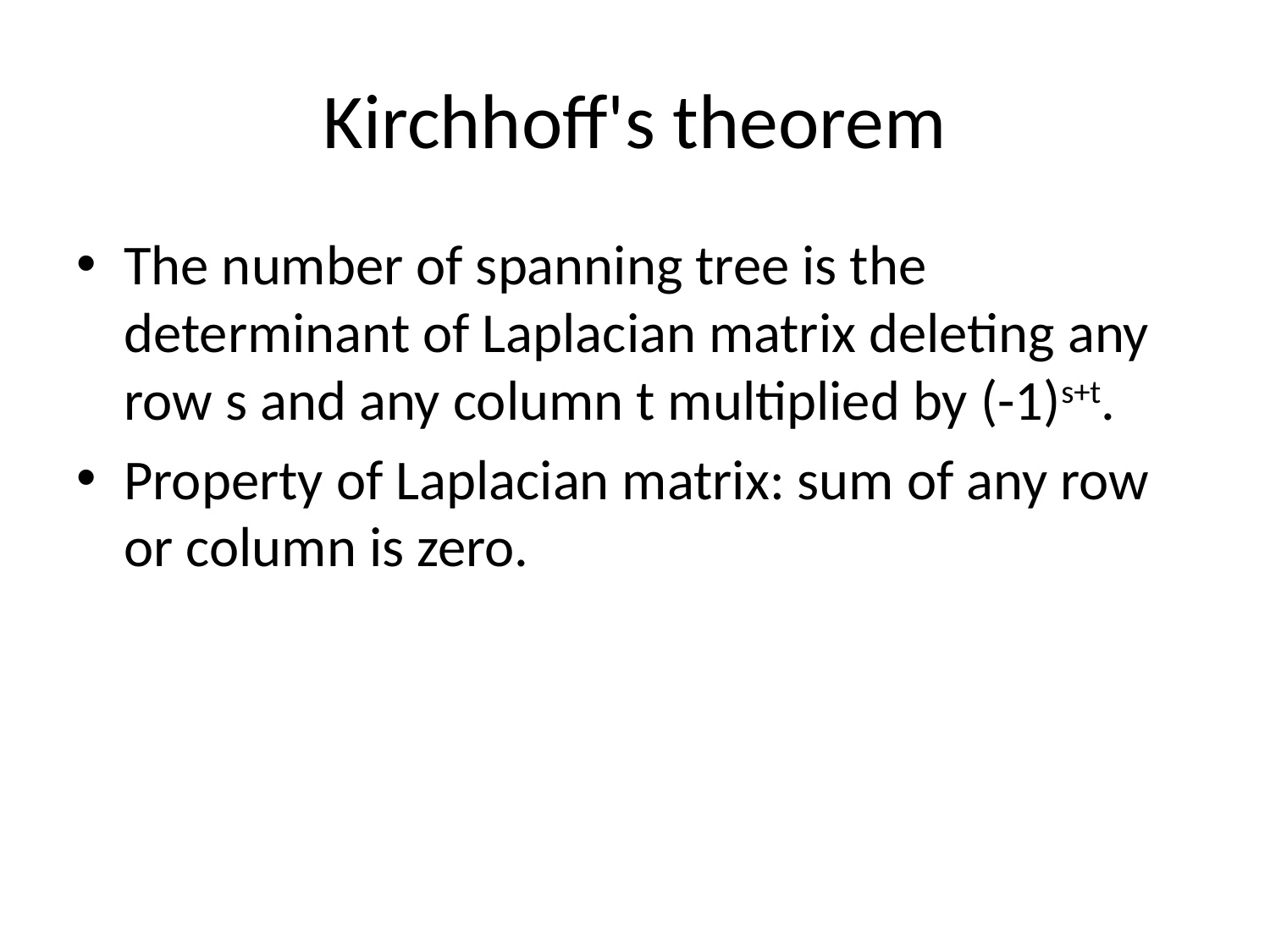

# Kirchhoff's theorem
The number of spanning tree is the determinant of Laplacian matrix deleting any row s and any column t multiplied by (-1)s+t.
Property of Laplacian matrix: sum of any row or column is zero.